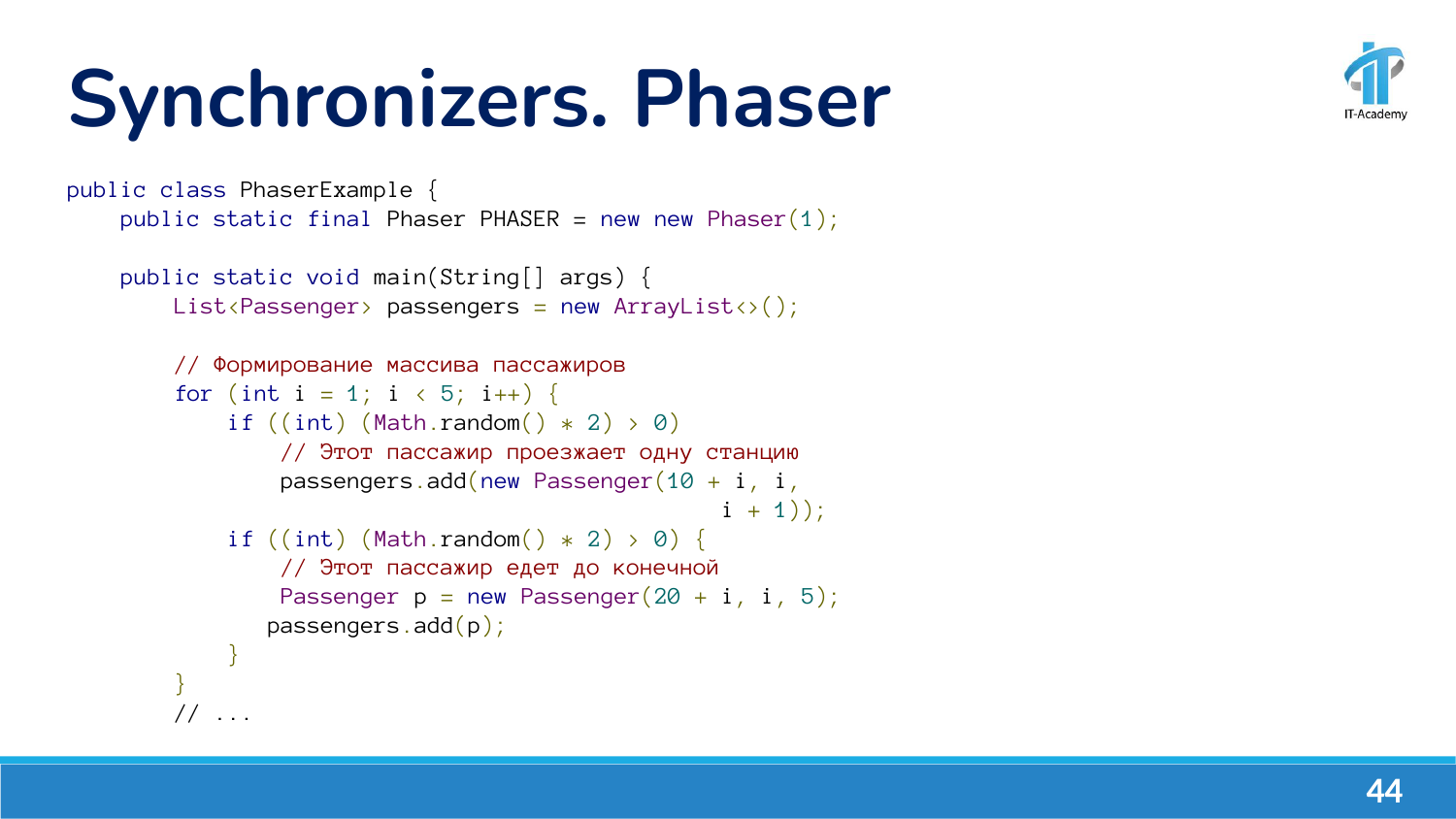

Synchronizers. Phaser
public class PhaserExample {
    public static final Phaser PHASER = new new Phaser(1);

    public static void main(String[] args) {
        List<Passenger> passengers = new ArrayList<>();

        // Формирование массива пассажиров
        for (int i = 1; i < 5; i++) {
            if ((int) (Math.random() * 2) > 0)
                // Этот пассажир проезжает одну станцию
                passengers.add(new Passenger(10 + i, i,
                                                 i + 1));
            if ((int) (Math.random() * 2) > 0) {
                // Этот пассажир едет до конечной
                Passenger p = new Passenger(20 + i, i, 5);
               passengers.add(p);
            }
        }
        // ...

44